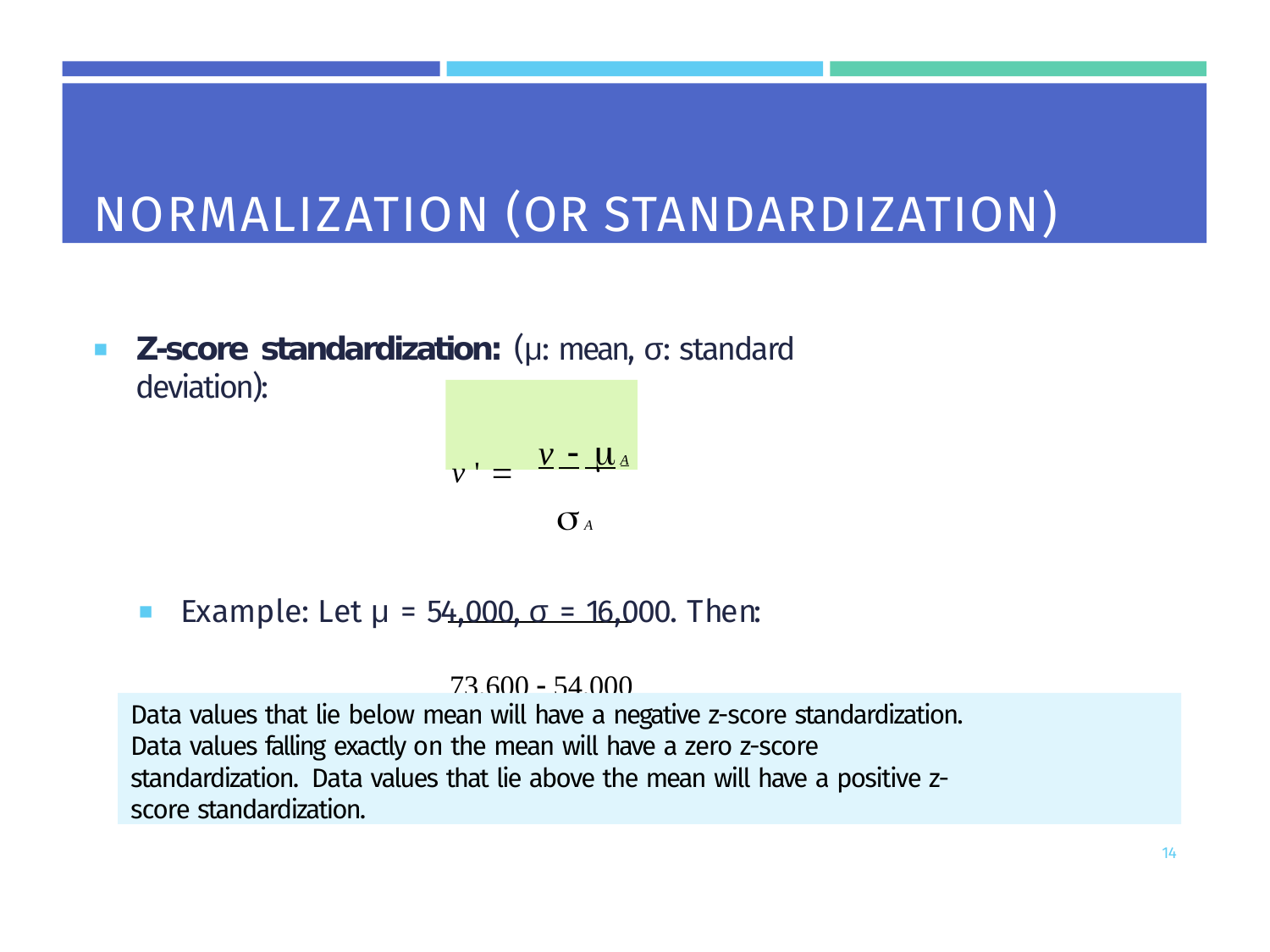

# NORMALIZATION (OR STANDARDIZATION)
Z-score standardization: (μ: mean, σ: standard deviation):
v' =  v − μA
σA

Example: Let μ = 54,000, σ = 16,000. Then:
73,600 − 54,000 = 1.225
16,000

Data values that lie below mean will have a negative z-score standardization.  Data values falling exactly on the mean will have a zero z-score standardization.  Data values that lie above the mean will have a positive z-score standardization.
14